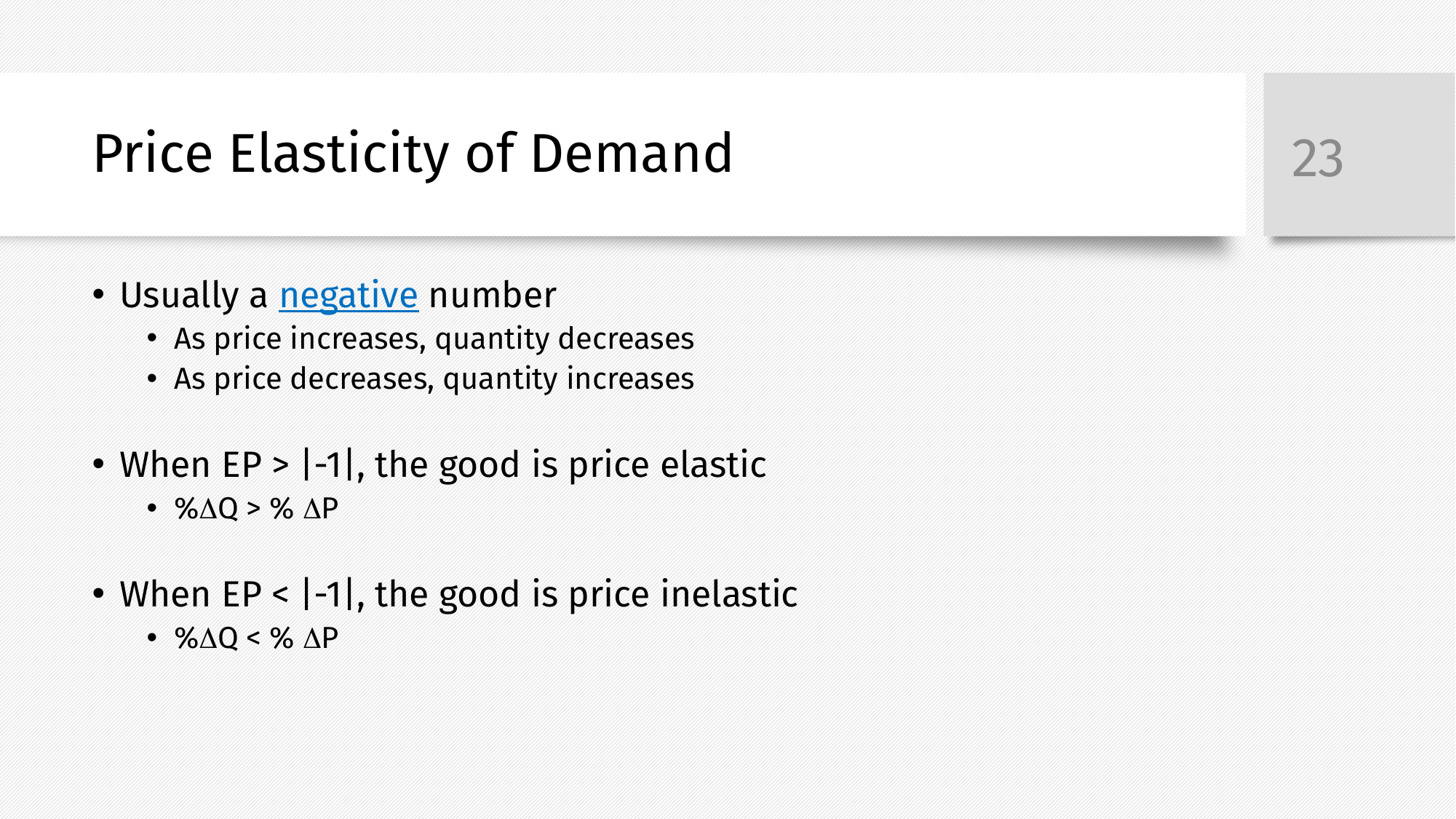

23
# Price Elasticity of Demand
Usually a negative number
As price increases, quantity decreases
As price decreases, quantity increases

When EP > |-1|, the good is price elastic
%ΔQ > % ΔP

When EP < |-1|, the good is price inelastic
%ΔQ < % ΔP